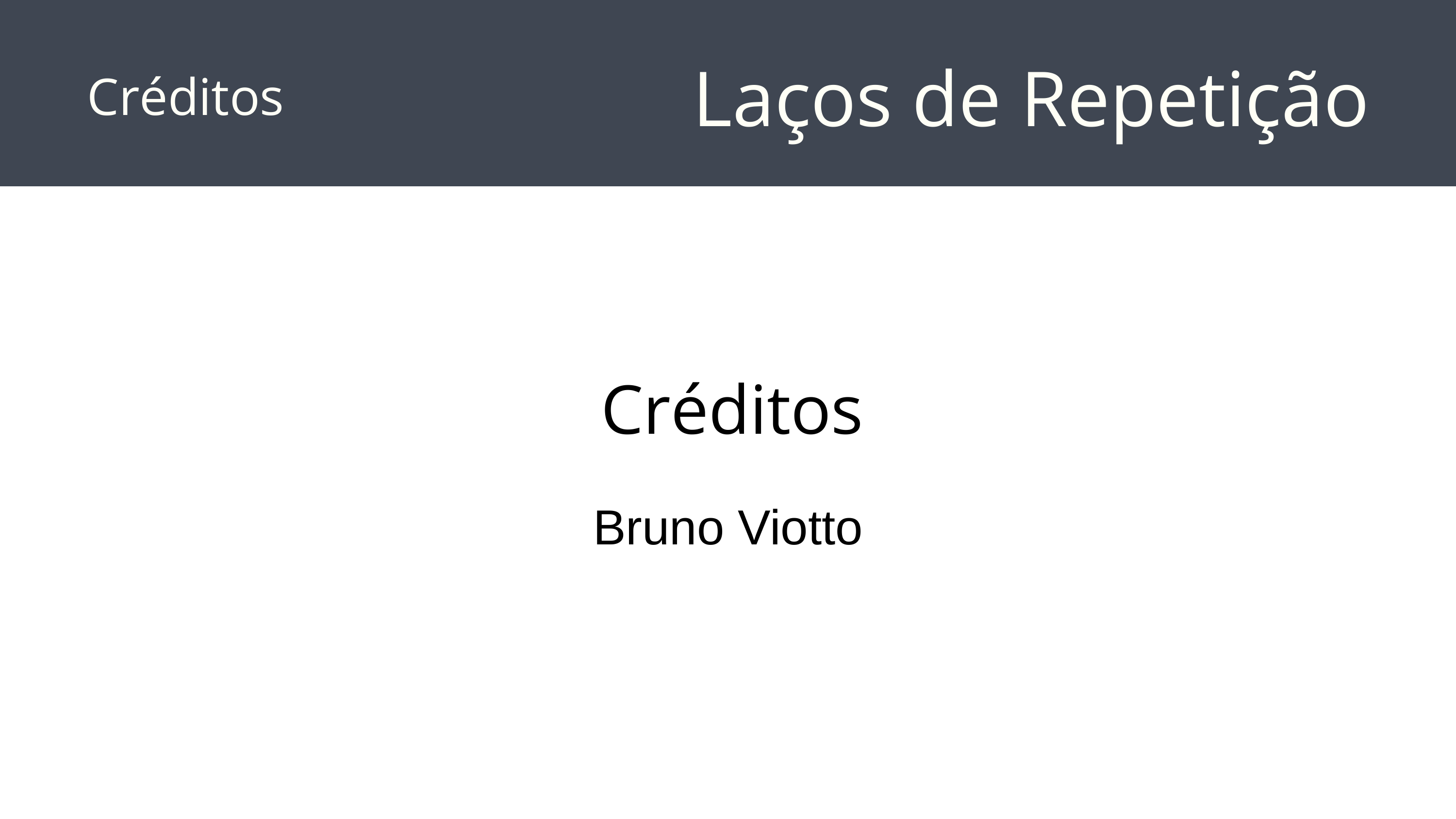

Laços de Repetição
Créditos
Créditos
Bruno Viotto